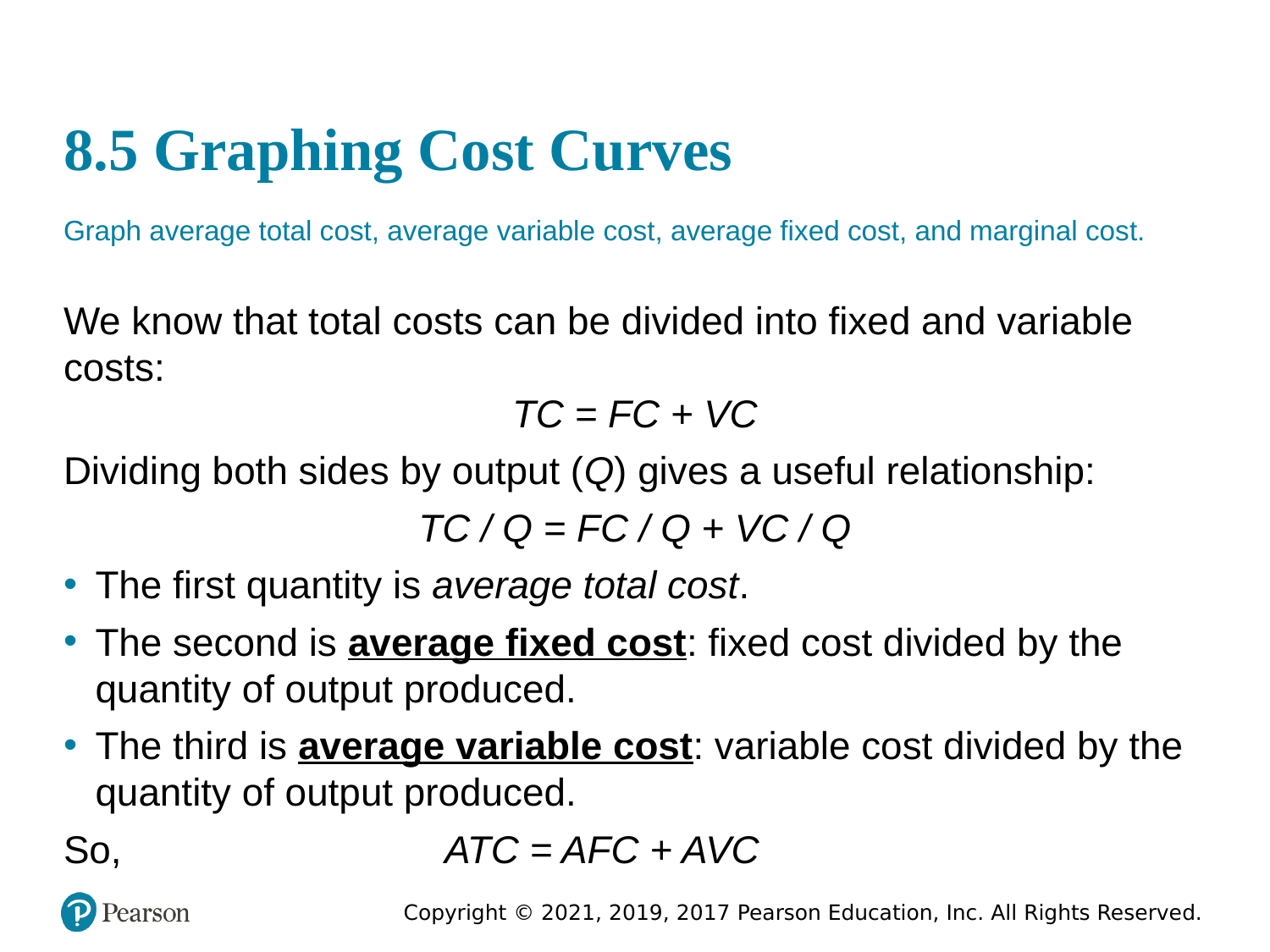

# 8.5 Graphing Cost Curves
Graph average total cost, average variable cost, average fixed cost, and marginal cost.
We know that total costs can be divided into fixed and variable costs:
TC = FC + VC
Dividing both sides by output (Q) gives a useful relationship:
TC / Q = FC / Q + VC / Q
The first quantity is average total cost.
The second is average fixed cost: fixed cost divided by the quantity of output produced.
The third is average variable cost: variable cost divided by the quantity of output produced.
So,			ATC = AFC + AVC